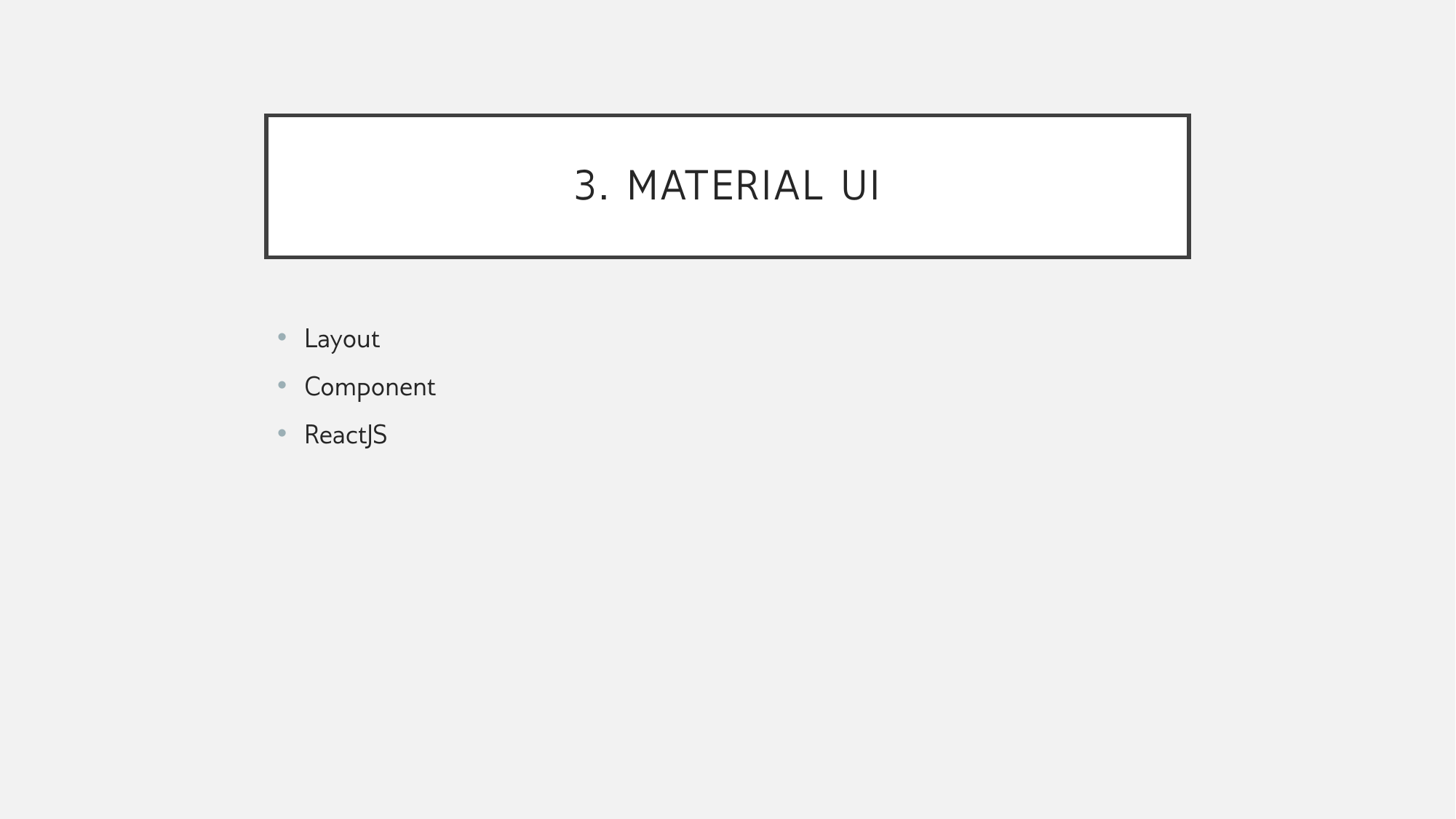

# 3. Material UI
Layout
Component
ReactJS